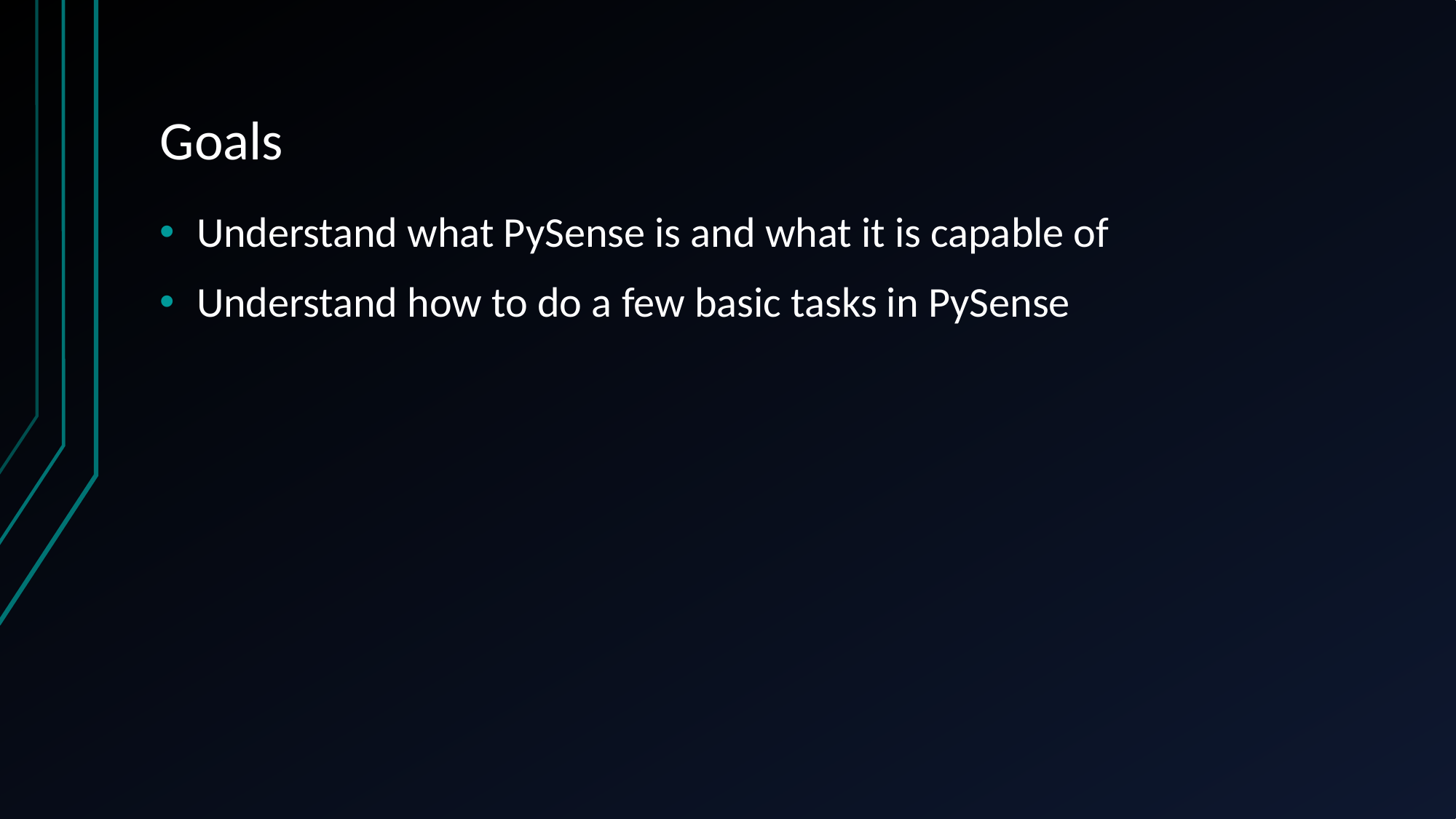

# Goals
Understand what PySense is and what it is capable of
Understand how to do a few basic tasks in PySense